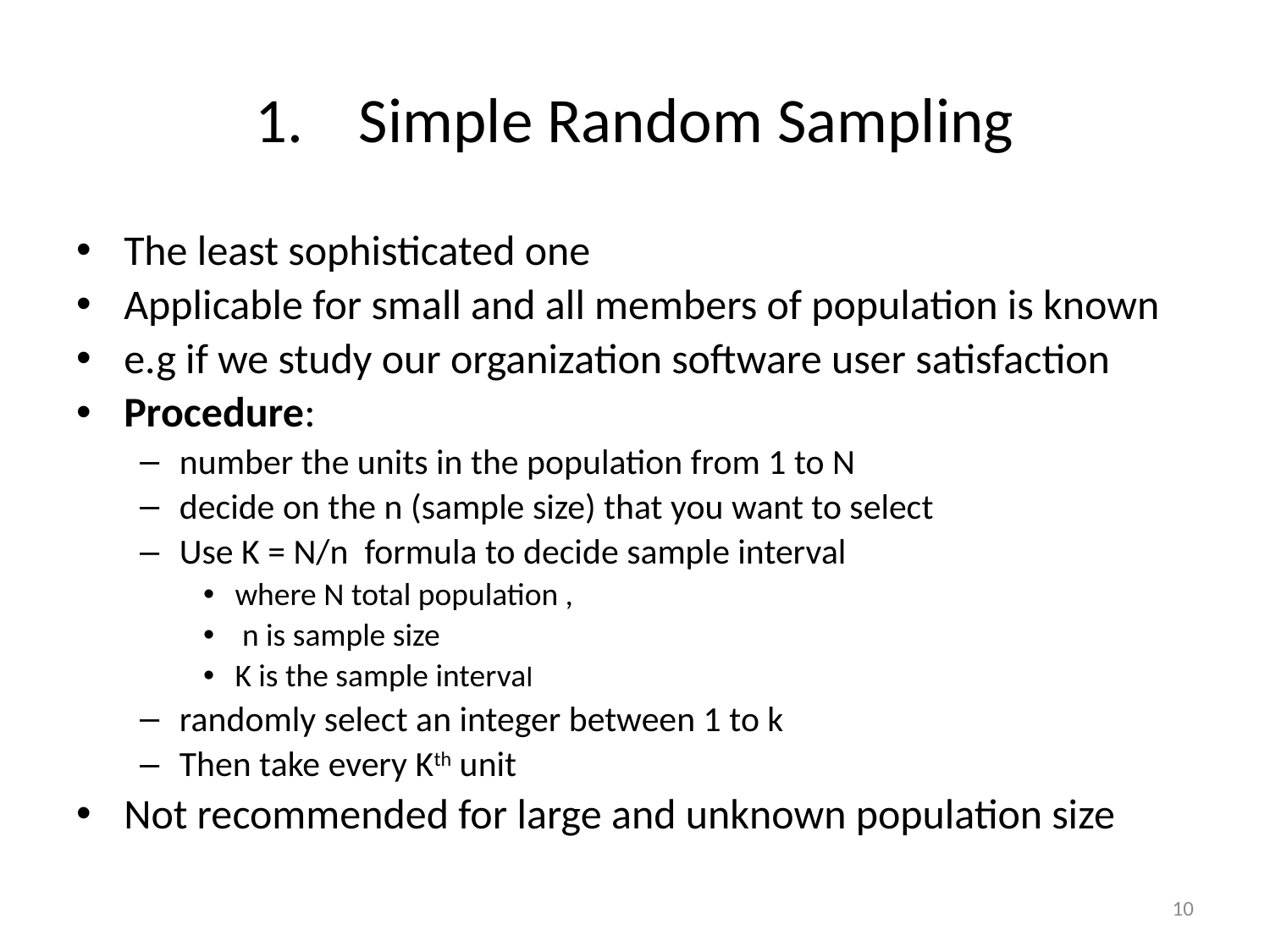

# Simple Random Sampling
The least sophisticated one
Applicable for small and all members of population is known
e.g if we study our organization software user satisfaction
Procedure:
number the units in the population from 1 to N
decide on the n (sample size) that you want to select
Use K = N/n  formula to decide sample interval
where N total population ,
 n is sample size
K is the sample interval
randomly select an integer between 1 to k
Then take every Kth unit
Not recommended for large and unknown population size

10